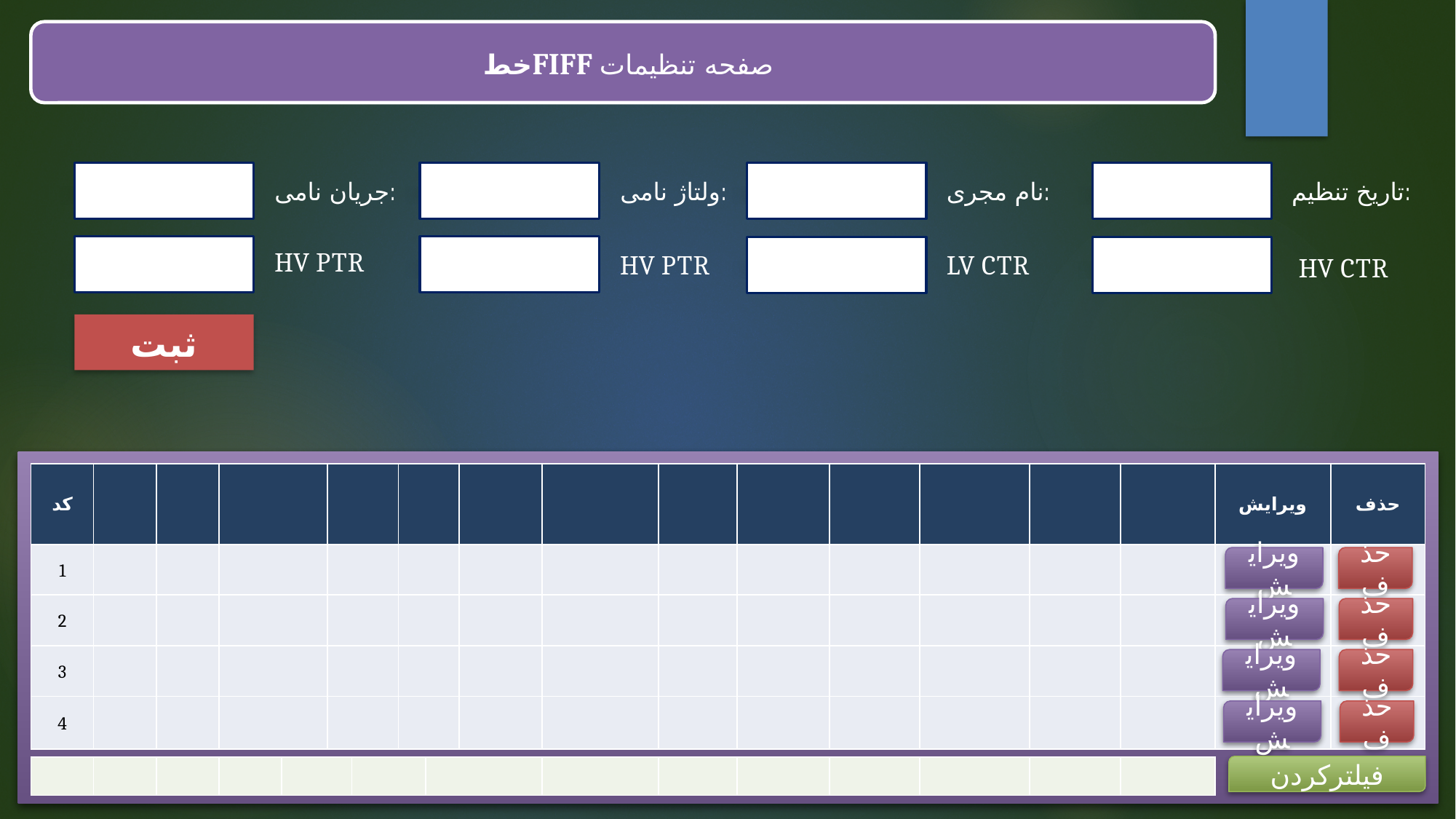

خطFIFF صفحه تنظیمات

جریان نامی:
ولتاژ نامی:
نام مجری:
تاریخ تنظیم:

HV PTR
HV PTR
LV CTR
HV CTR
ثبت

| کد |  |  |  |  |  |  |  |  |  |  |  |  |  | ویرایش | حذف |
| --- | --- | --- | --- | --- | --- | --- | --- | --- | --- | --- | --- | --- | --- | --- | --- |
| 1 |  |  |  |  |  |  |  |  |  |  |  |  |  |  |  |
| 2 |  |  |  |  |  |  |  |  |  |  |  |  |  |  |  |
| 3 |  |  |  |  |  |  |  |  |  |  |  |  |  |  |  |
| 4 |  |  |  |  |  |  |  |  |  |  |  |  |  |  |  |
ویرایش
حذف
ویرایش
حذف
ویرایش
حذف
ویرایش
حذف
فیلترکردن
|  |  |  |  |  |  |  |  |  |  |  |  |  |  |
| --- | --- | --- | --- | --- | --- | --- | --- | --- | --- | --- | --- | --- | --- |